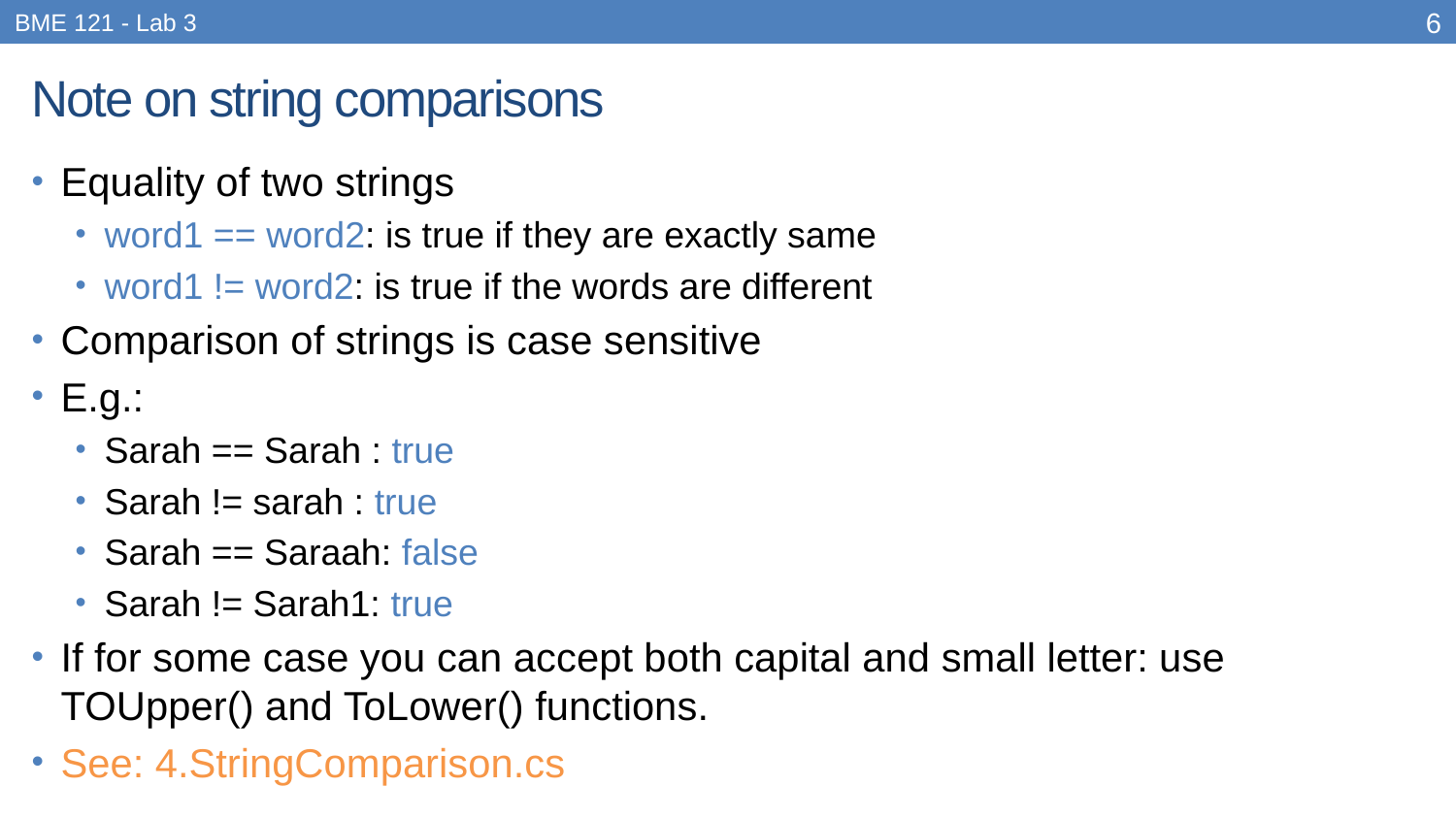

BME 121 - Lab 3
6
# Note on string comparisons
Equality of two strings
word1 == word2: is true if they are exactly same
word1 != word2: is true if the words are different
Comparison of strings is case sensitive
E.g.:
Sarah == Sarah : true
Sarah != sarah : true
Sarah == Saraah: false
Sarah != Sarah1: true
If for some case you can accept both capital and small letter: use TOUpper() and ToLower() functions.
See: 4.StringComparison.cs